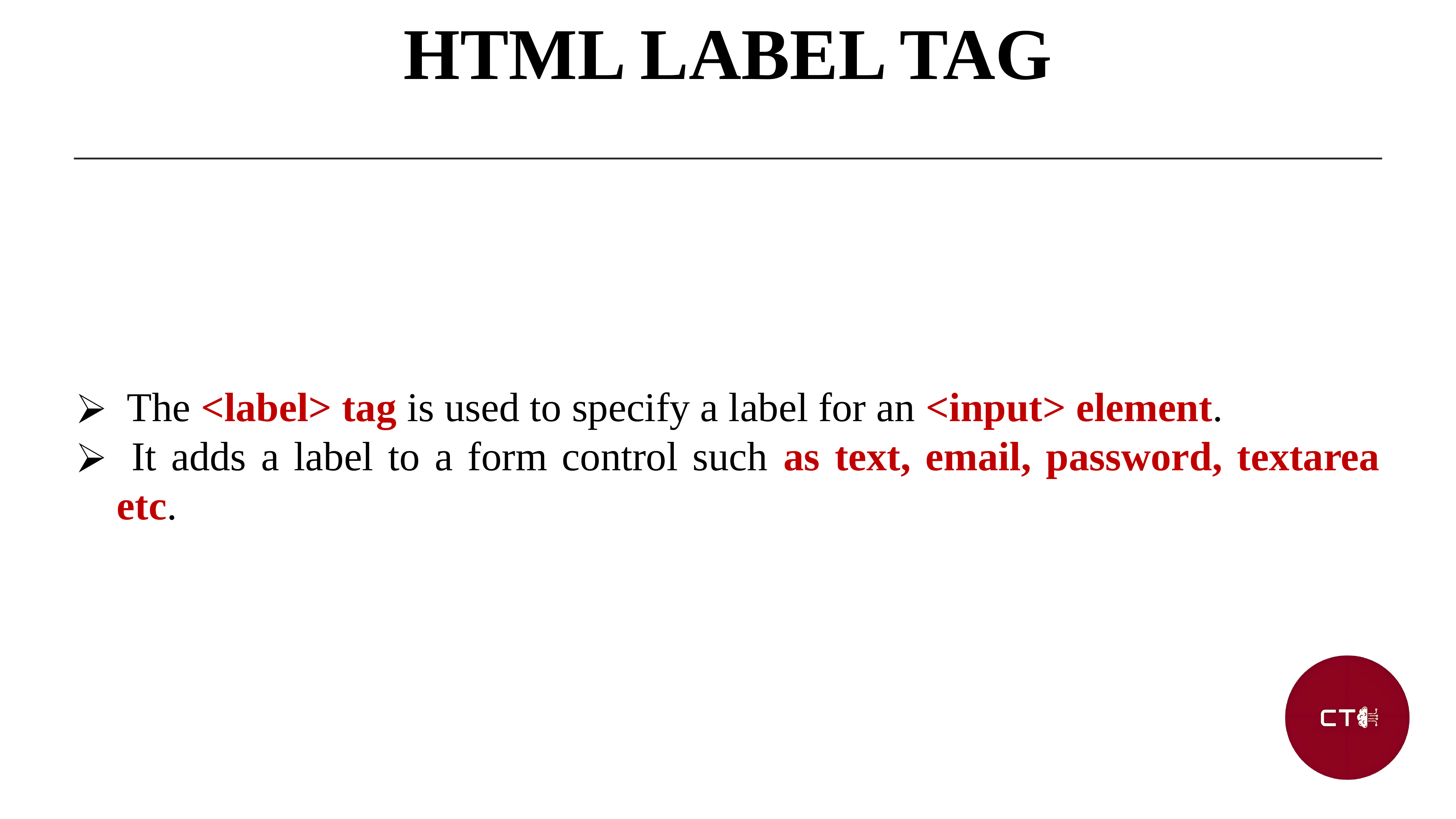

HTML LABEL TAG
 The <label> tag is used to specify a label for an <input> element.
 It adds a label to a form control such as text, email, password, textarea etc.